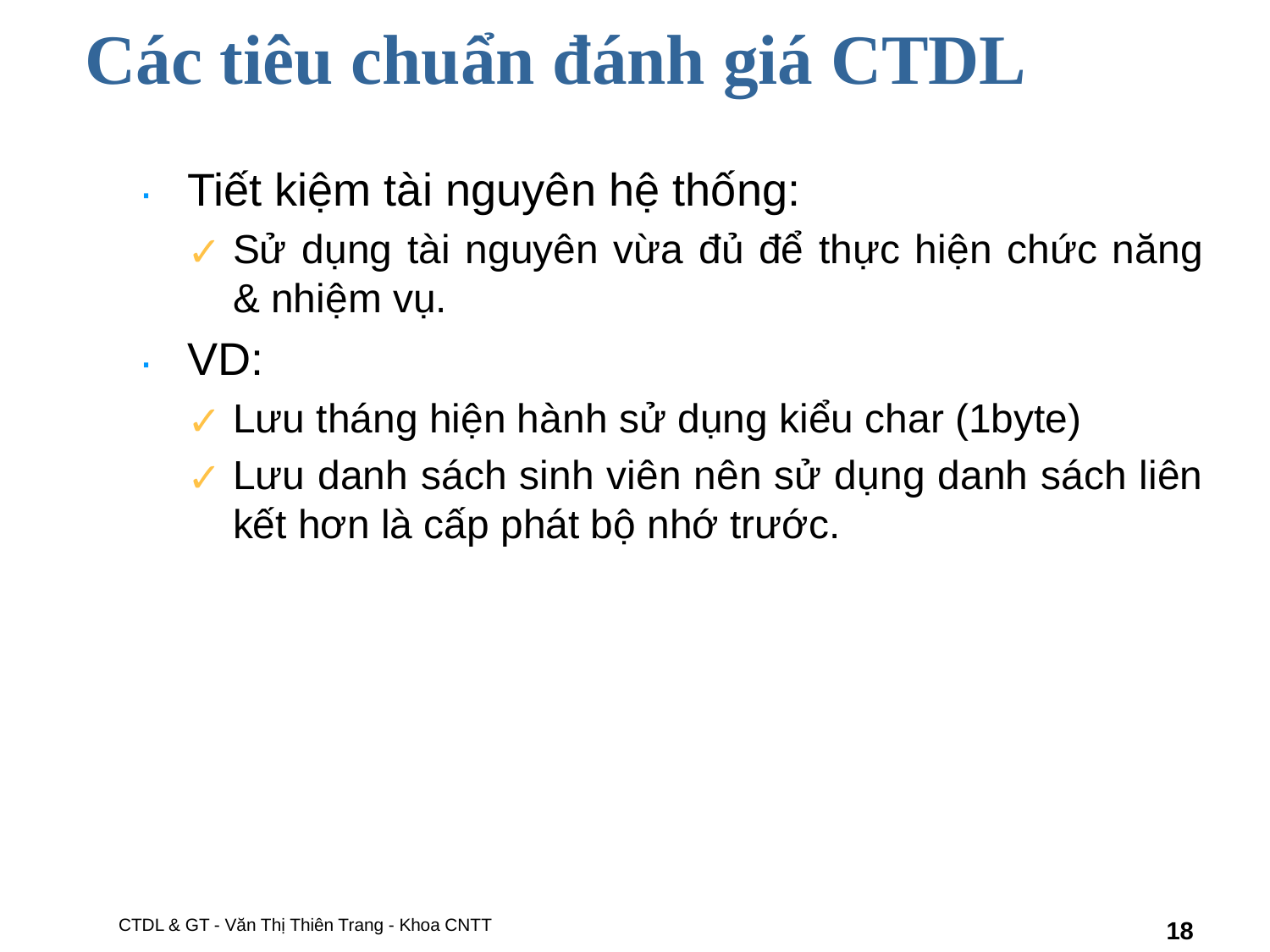

# Các tiêu chuẩn đánh giá CTDL
Tiết kiệm tài nguyên hệ thống:
Sử dụng tài nguyên vừa đủ để thực hiện chức năng & nhiệm vụ.
VD:
Lưu tháng hiện hành sử dụng kiểu char (1byte)
Lưu danh sách sinh viên nên sử dụng danh sách liên kết hơn là cấp phát bộ nhớ trước.
CTDL & GT - Văn Thị Thiên Trang - Khoa CNTT
18